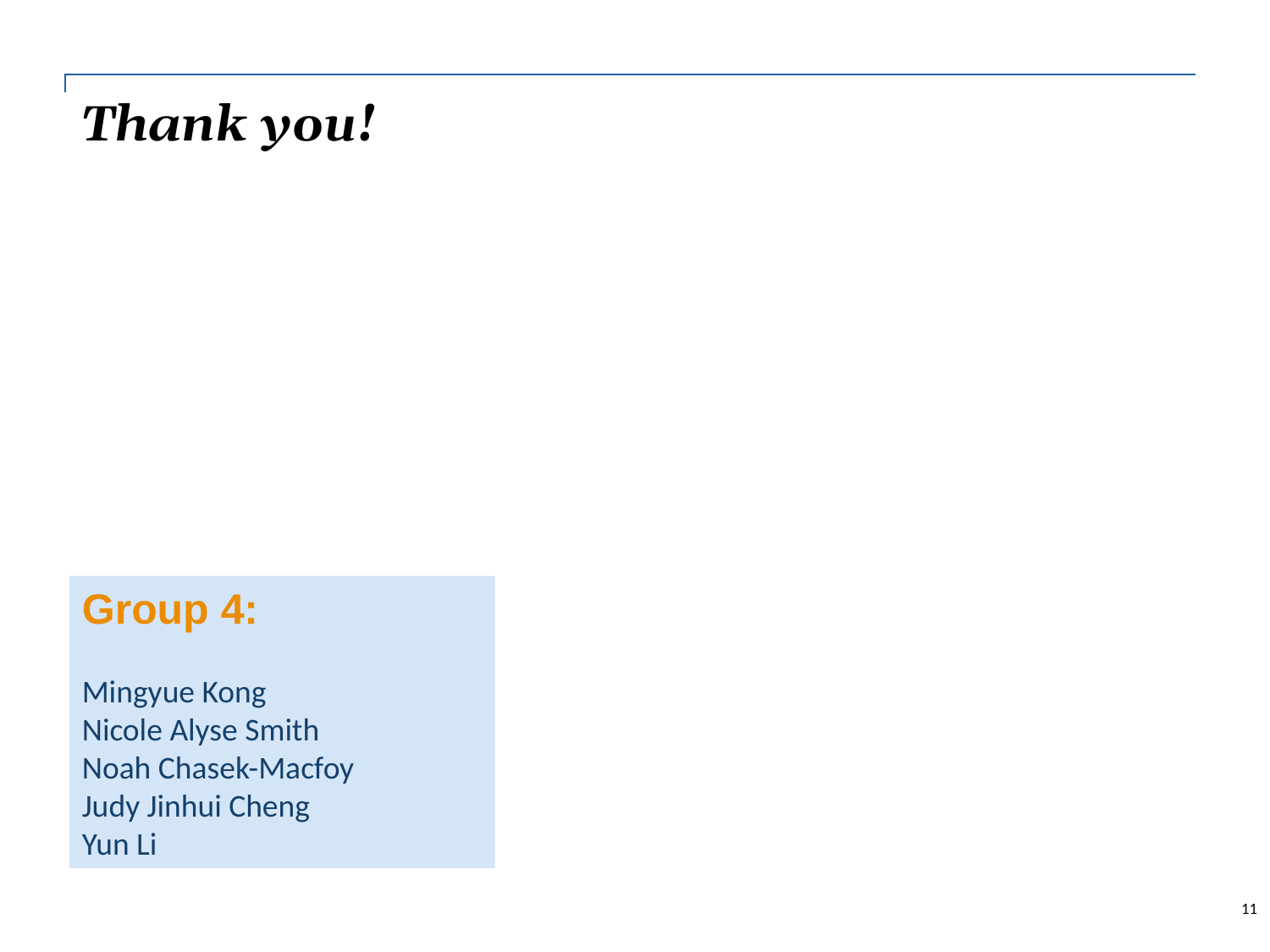

|  |
| --- |
Thank you!
Group 4:

Mingyue Kong
Nicole Alyse Smith
Noah Chasek-Macfoy
Judy Jinhui Cheng
Yun Li
11